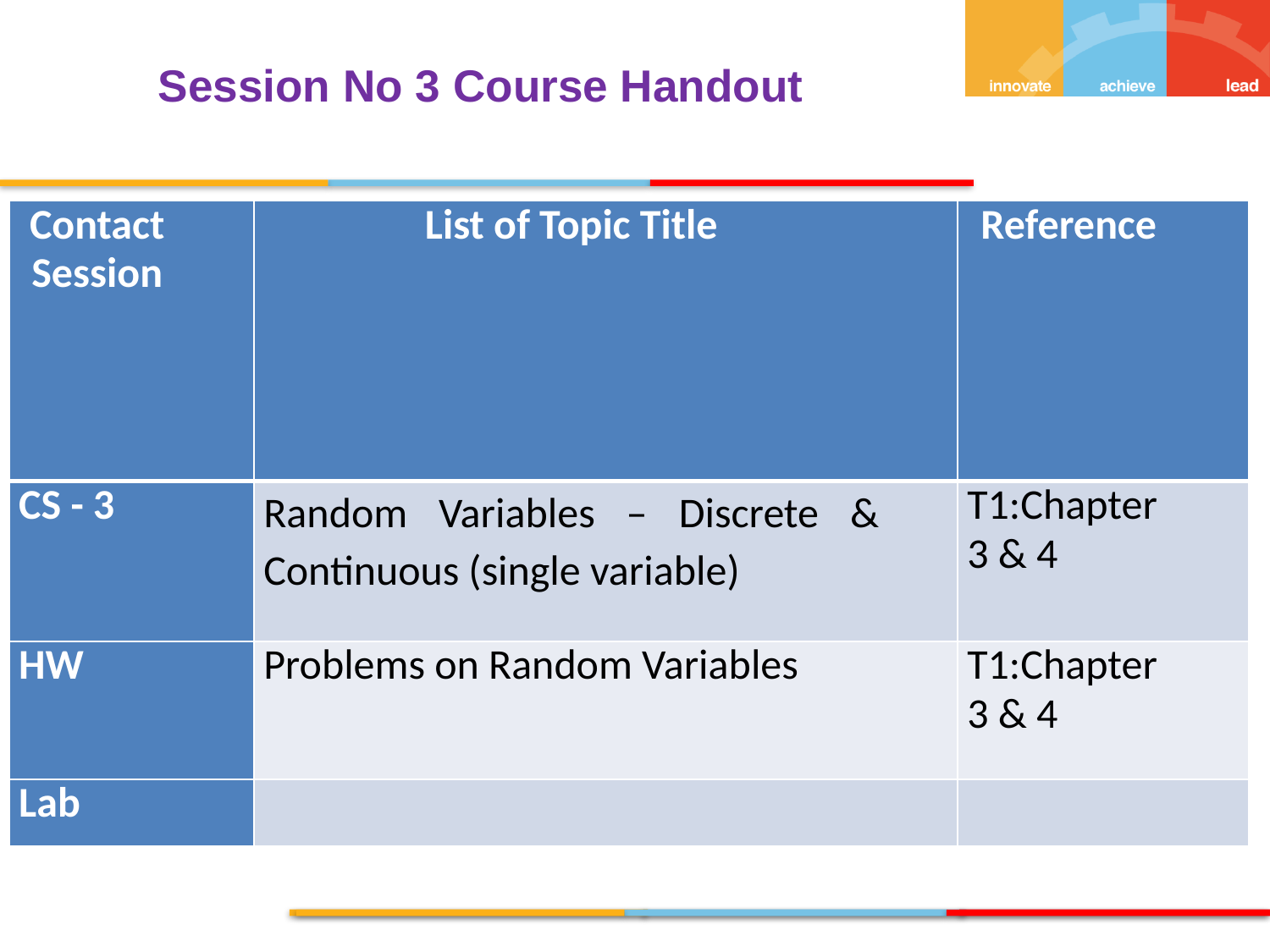

Session No 3 Course Handout
| Contact Session | List of Topic Title | Reference |
| --- | --- | --- |
| CS - 3 | Random Variables – Discrete & Continuous (single variable) | T1:Chapter 3 & 4 |
| HW | Problems on Random Variables | T1:Chapter 3 & 4 |
| Lab |  |  |